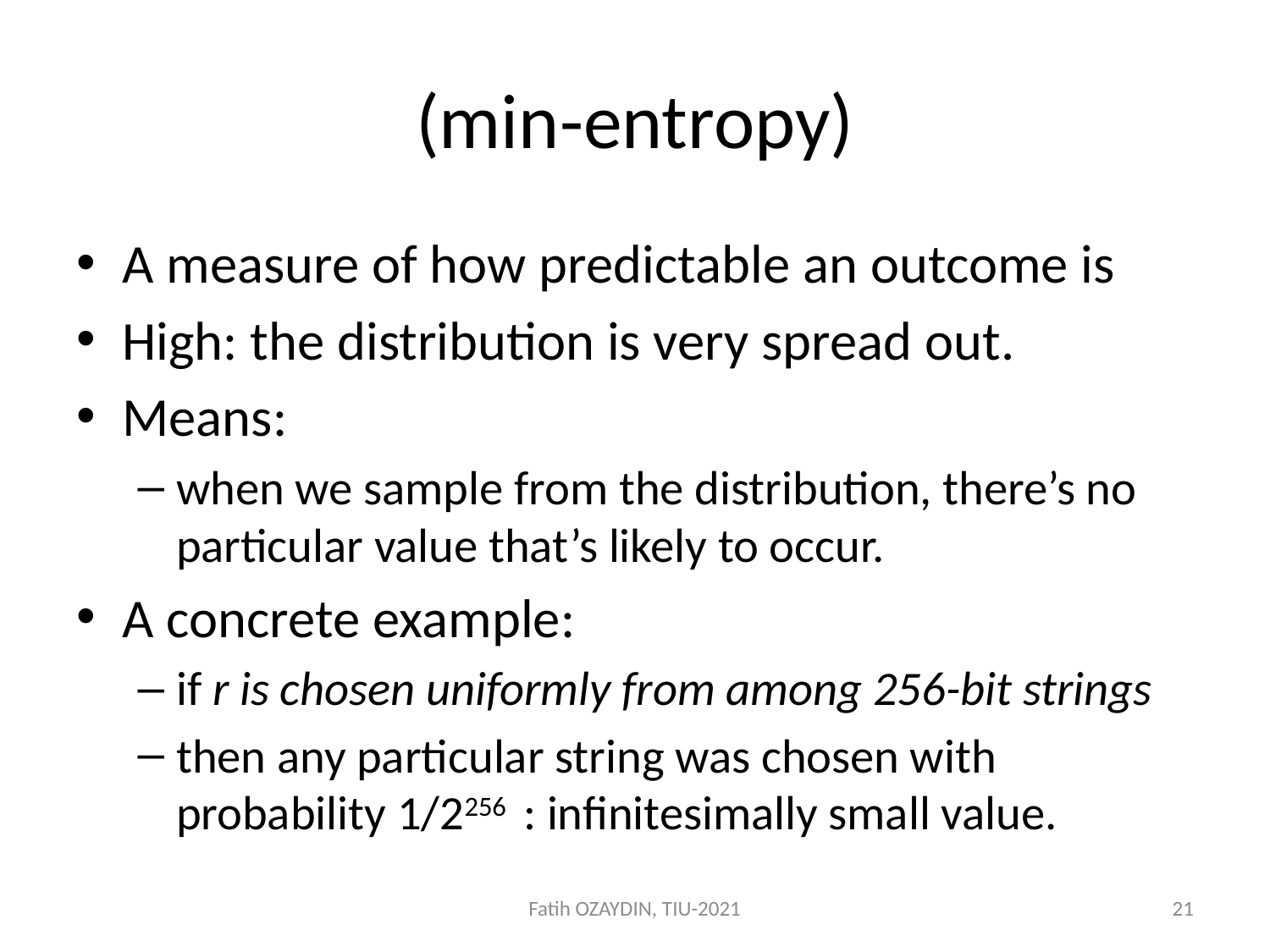

# (min-entropy)
A measure of how predictable an outcome is
High: the distribution is very spread out.
Means:
when we sample from the distribution, there’s no particular value that’s likely to occur.
A concrete example:
if r is chosen uniformly from among 256-bit strings
then any particular string was chosen with probability 1/2256  : infinitesimally small value.
Fatih OZAYDIN, TIU-2021
21